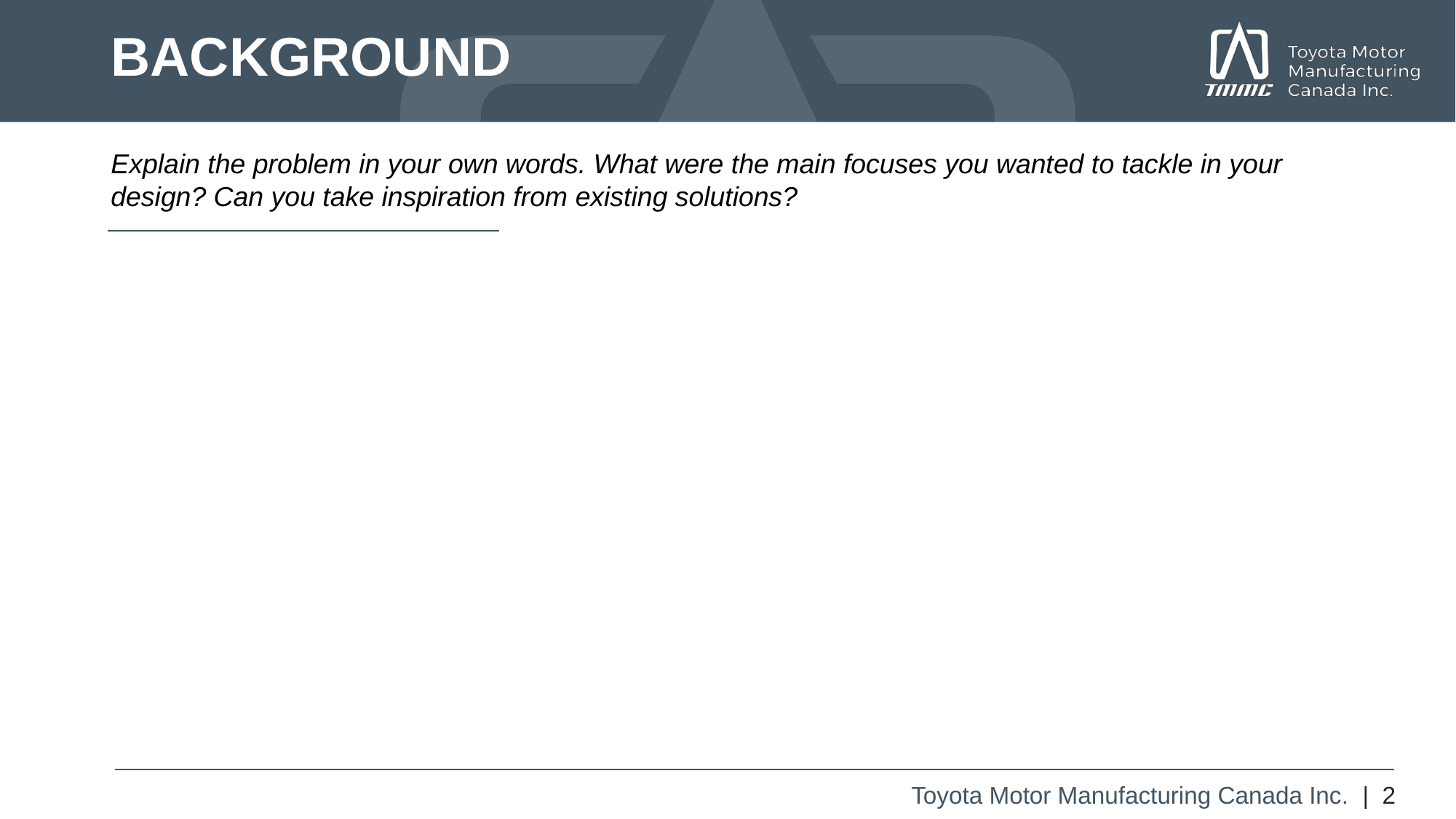

# BACKGROUND
Explain the problem in your own words. What were the main focuses you wanted to tackle in your design? Can you take inspiration from existing solutions?